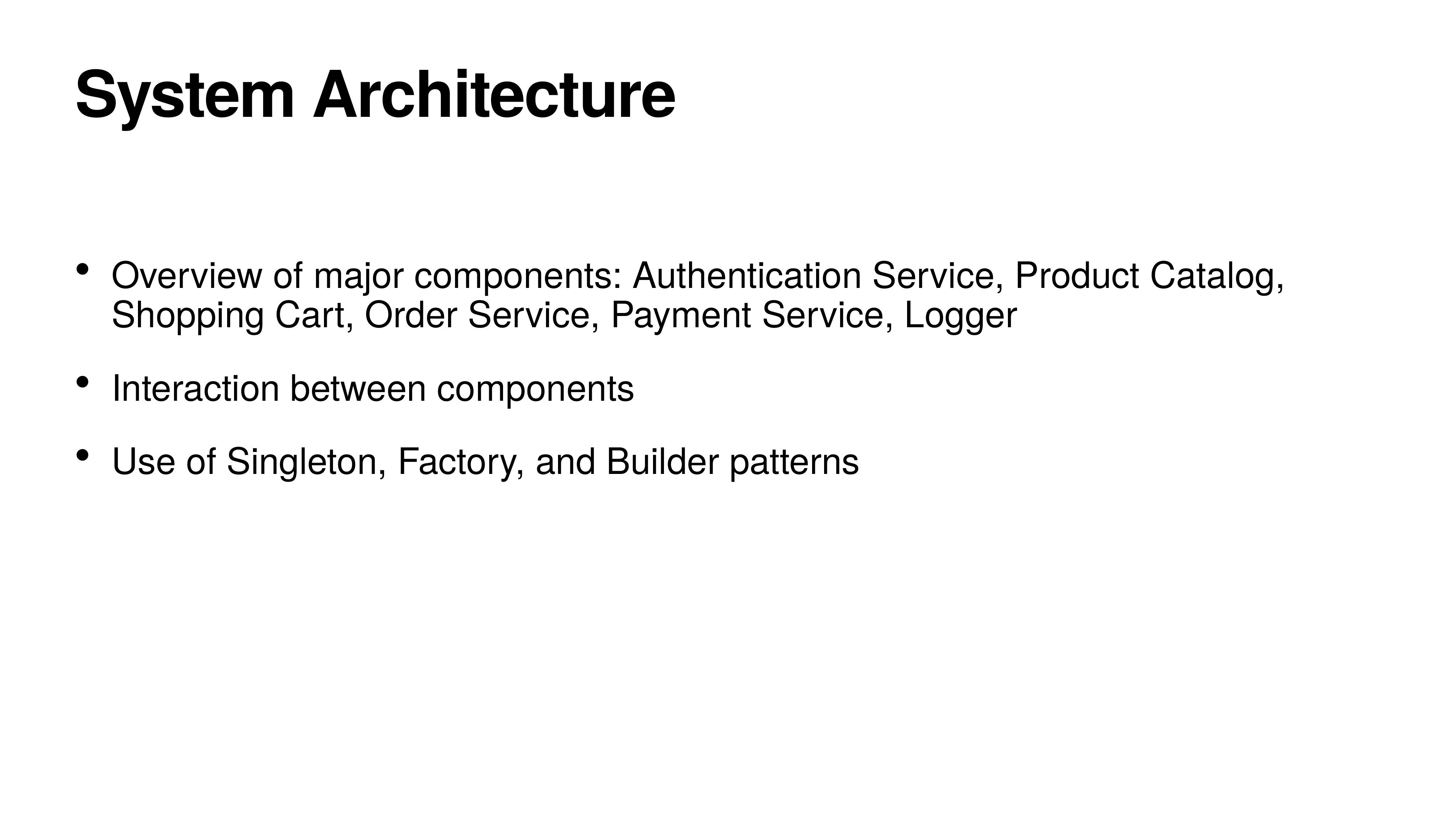

# System Architecture
Overview of major components: Authentication Service, Product Catalog, Shopping Cart, Order Service, Payment Service, Logger
Interaction between components
Use of Singleton, Factory, and Builder patterns